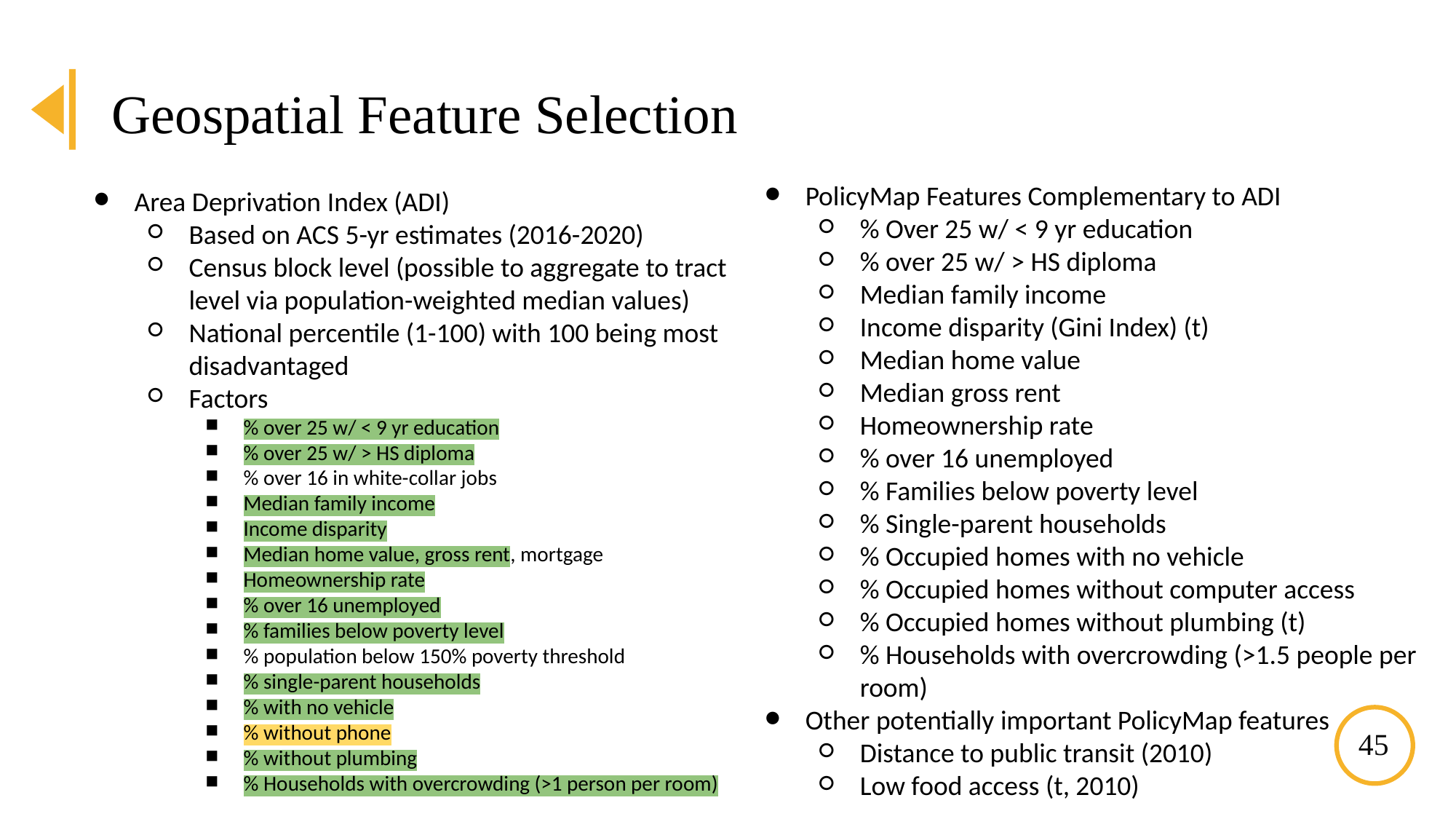

Geospatial Feature Selection
PolicyMap Features Complementary to ADI
% Over 25 w/ < 9 yr education
% over 25 w/ > HS diploma
Median family income
Income disparity (Gini Index) (t)
Median home value
Median gross rent
Homeownership rate
% over 16 unemployed
% Families below poverty level
% Single-parent households
% Occupied homes with no vehicle
% Occupied homes without computer access
% Occupied homes without plumbing (t)
% Households with overcrowding (>1.5 people per room)
Other potentially important PolicyMap features
Distance to public transit (2010)
Low food access (t, 2010)
Area Deprivation Index (ADI)
Based on ACS 5-yr estimates (2016-2020)
Census block level (possible to aggregate to tract level via population-weighted median values)
National percentile (1-100) with 100 being most disadvantaged
Factors
% over 25 w/ < 9 yr education
% over 25 w/ > HS diploma
% over 16 in white-collar jobs
Median family income
Income disparity
Median home value, gross rent, mortgage
Homeownership rate
% over 16 unemployed
% families below poverty level
% population below 150% poverty threshold
% single-parent households
% with no vehicle
% without phone
% without plumbing
% Households with overcrowding (>1 person per room)
45